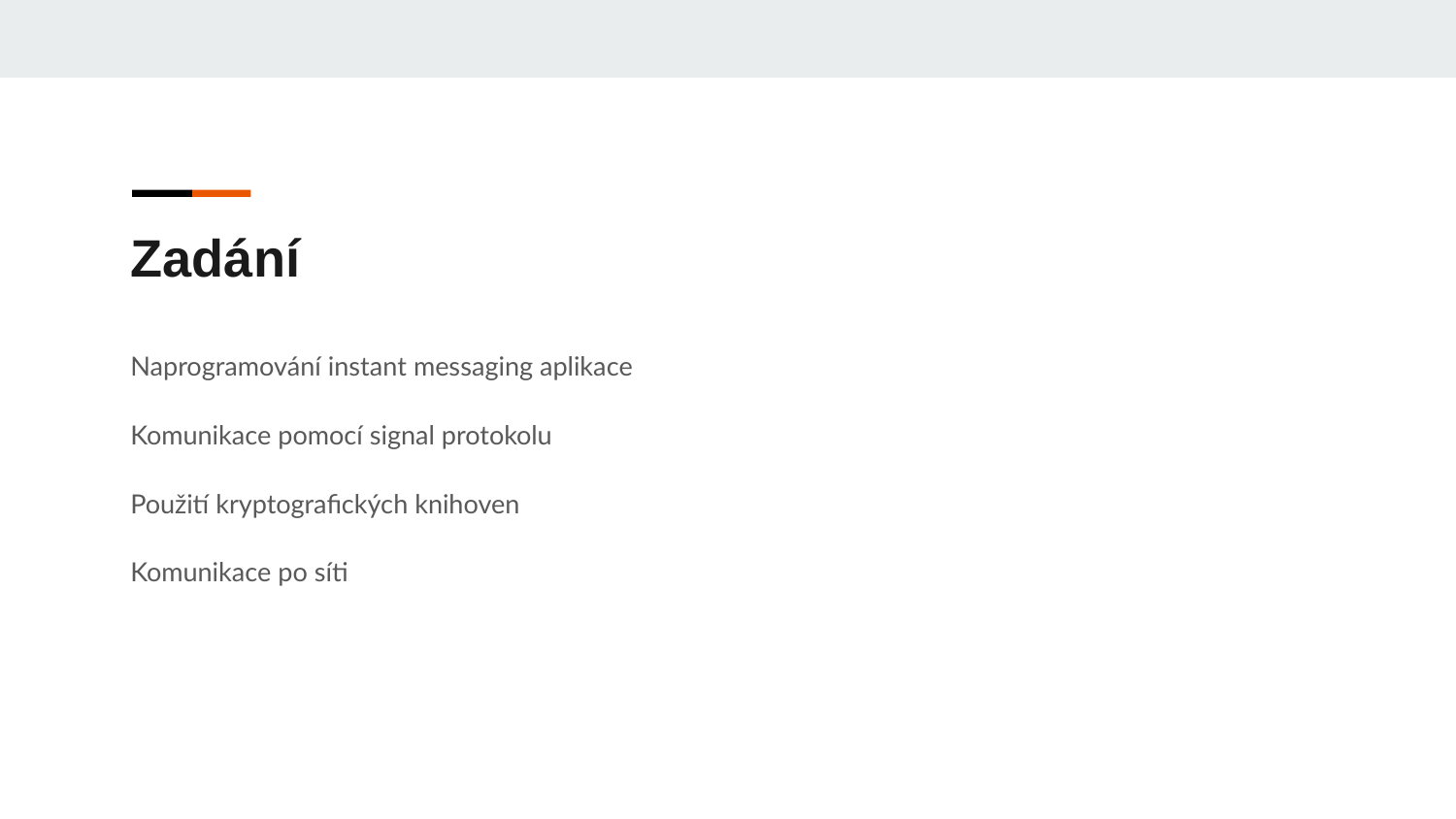

Zadání
Naprogramování instant messaging aplikace
Komunikace pomocí signal protokolu
Použití kryptografických knihoven
Komunikace po síti